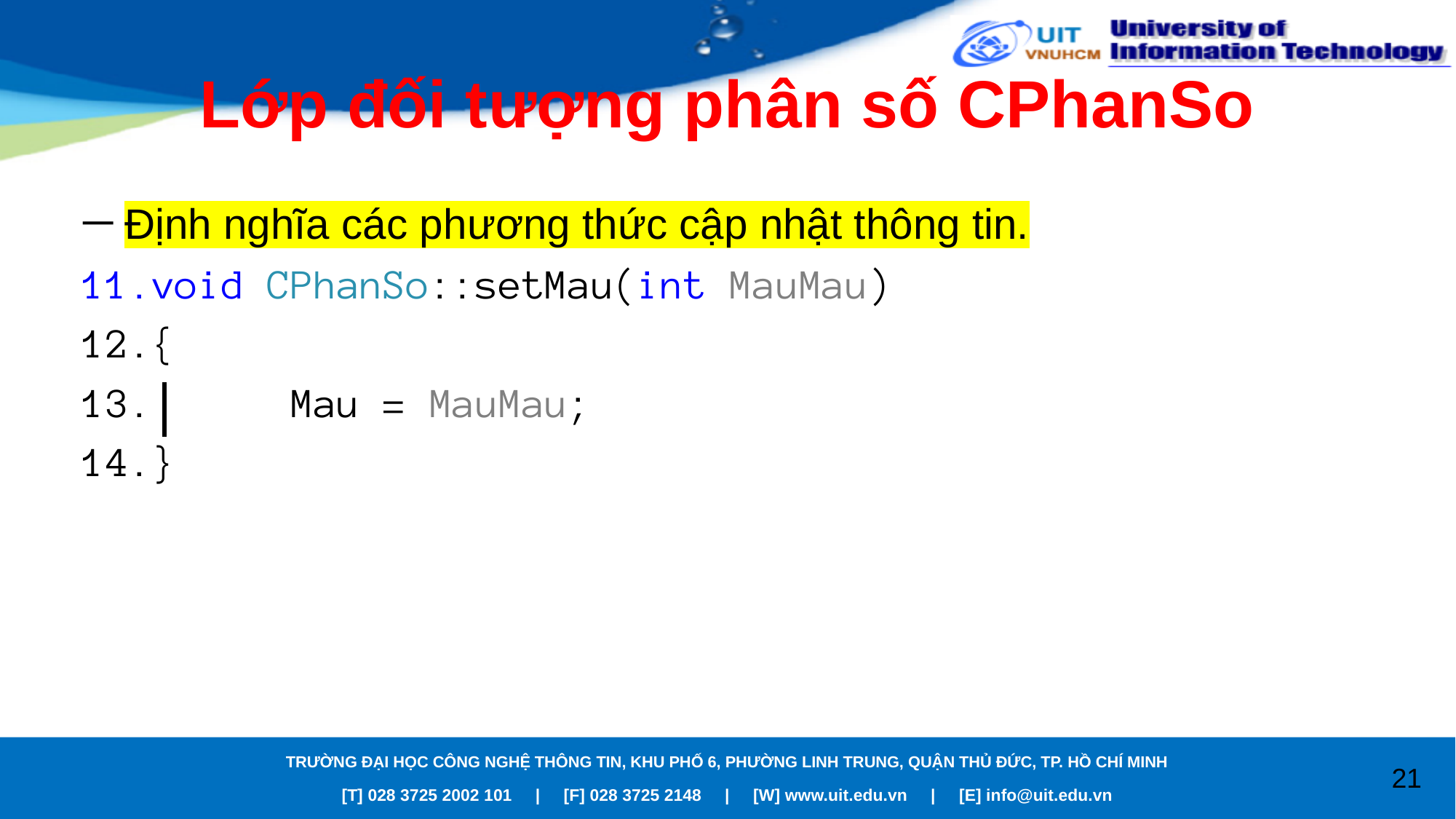

# Lớp đối tượng phân số CPhanSo
Định nghĩa các phương thức cập nhật thông tin.
void CPhanSo::setMau(int MauMau)
{
      Mau = MauMau;
}